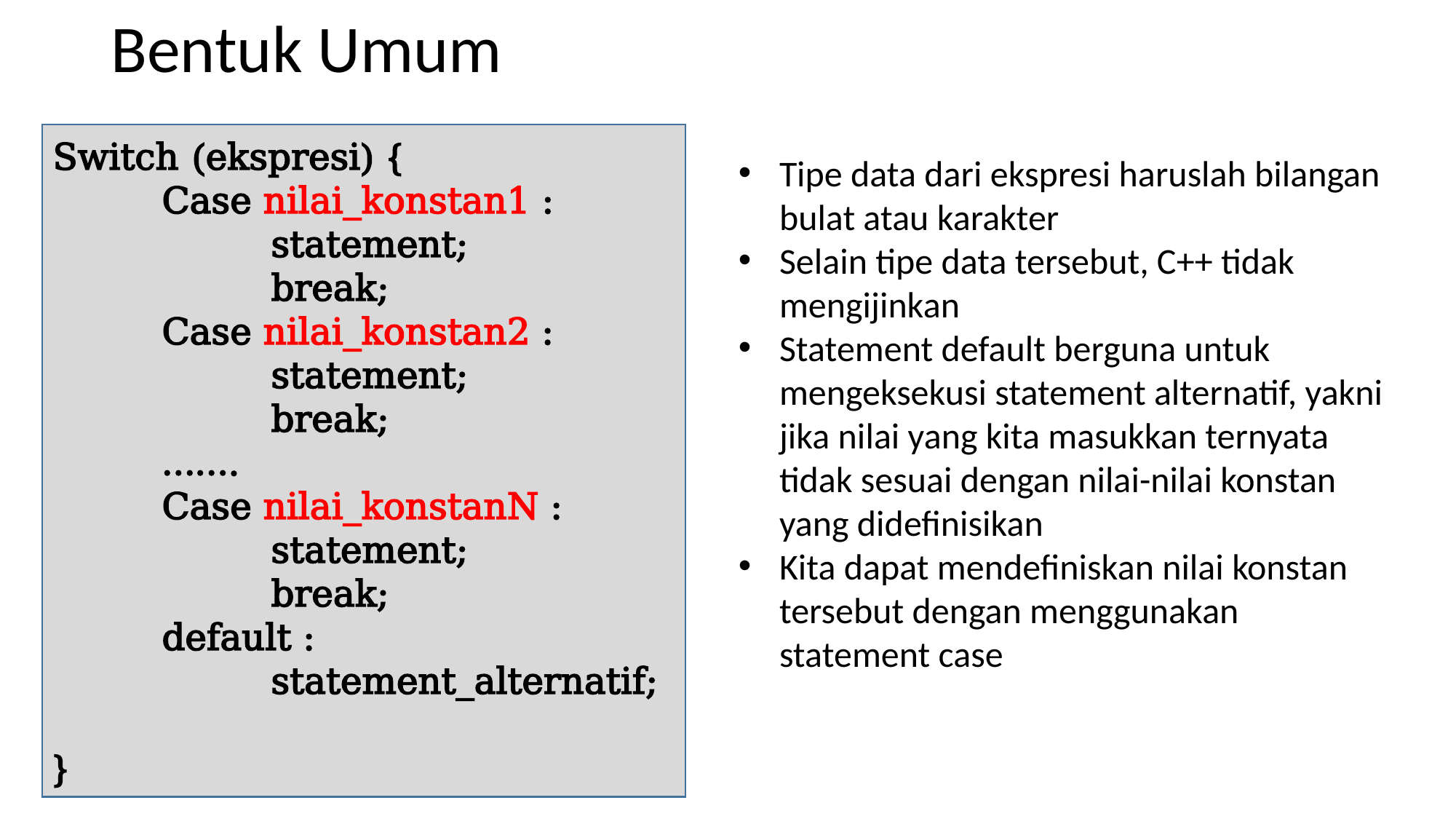

# Bentuk Umum
Switch (ekspresi) {
	Case nilai_konstan1 :
		statement;
		break;
	Case nilai_konstan2 :
		statement;
		break;
	…….
	Case nilai_konstanN :
		statement;
		break;
	default :
		statement_alternatif;

}
Tipe data dari ekspresi haruslah bilangan bulat atau karakter
Selain tipe data tersebut, C++ tidak mengijinkan
Statement default berguna untuk mengeksekusi statement alternatif, yakni jika nilai yang kita masukkan ternyata tidak sesuai dengan nilai-nilai konstan yang didefinisikan
Kita dapat mendefiniskan nilai konstan tersebut dengan menggunakan statement case